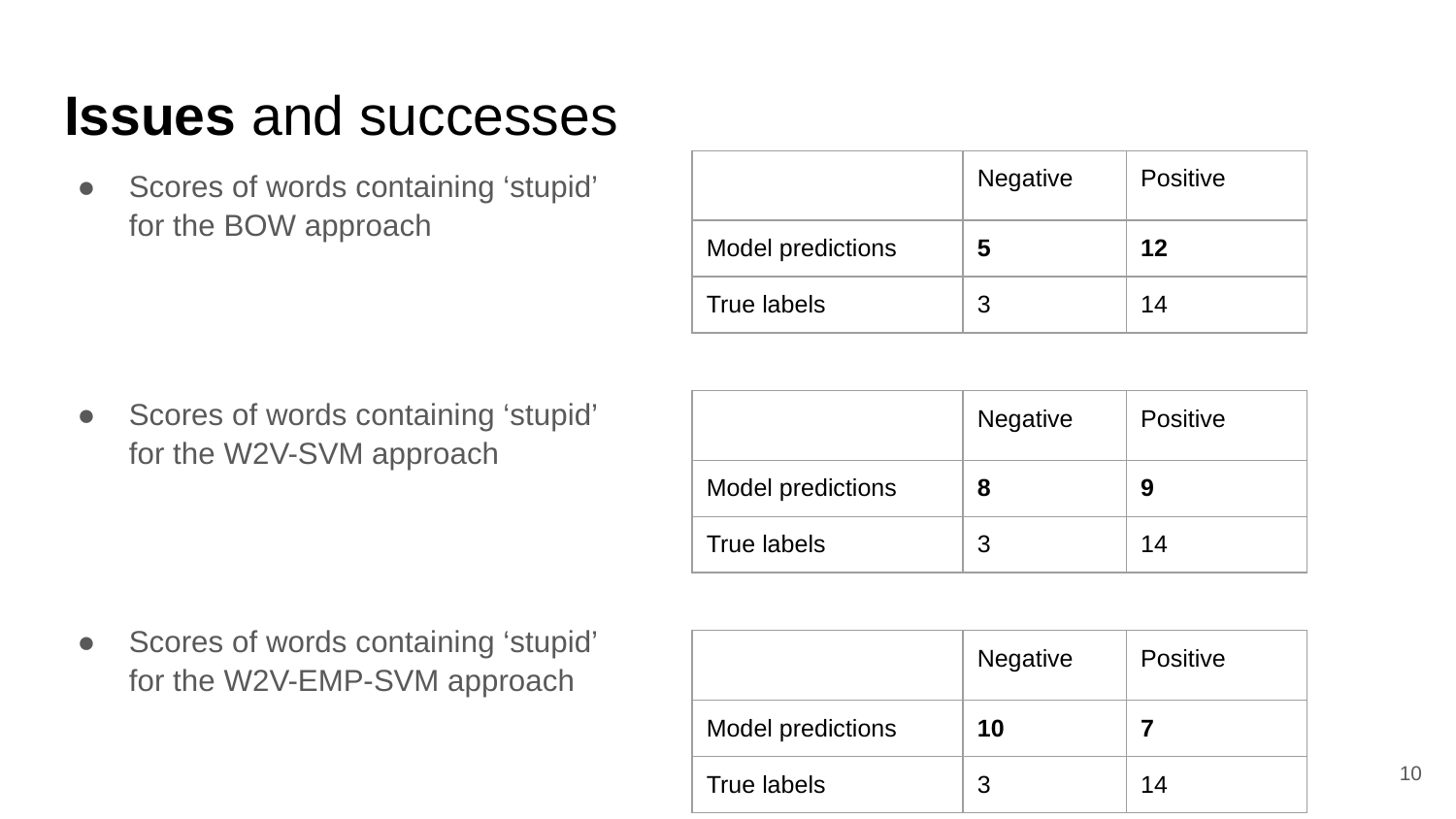

# Issues and successes
Scores of words containing ‘stupid’
for the BOW approach

Scores of words containing ‘stupid’
for the W2V-SVM approach

Scores of words containing ‘stupid’
for the W2V-EMP-SVM approach
|  | Negative | Positive |
| --- | --- | --- |
| Model predictions | 5 | 12 |
| True labels | 3 | 14 |
|  | Negative | Positive |
| --- | --- | --- |
| Model predictions | 8 | 9 |
| True labels | 3 | 14 |
|  | Negative | Positive |
| --- | --- | --- |
| Model predictions | 10 | 7 |
| True labels | 3 | 14 |
10